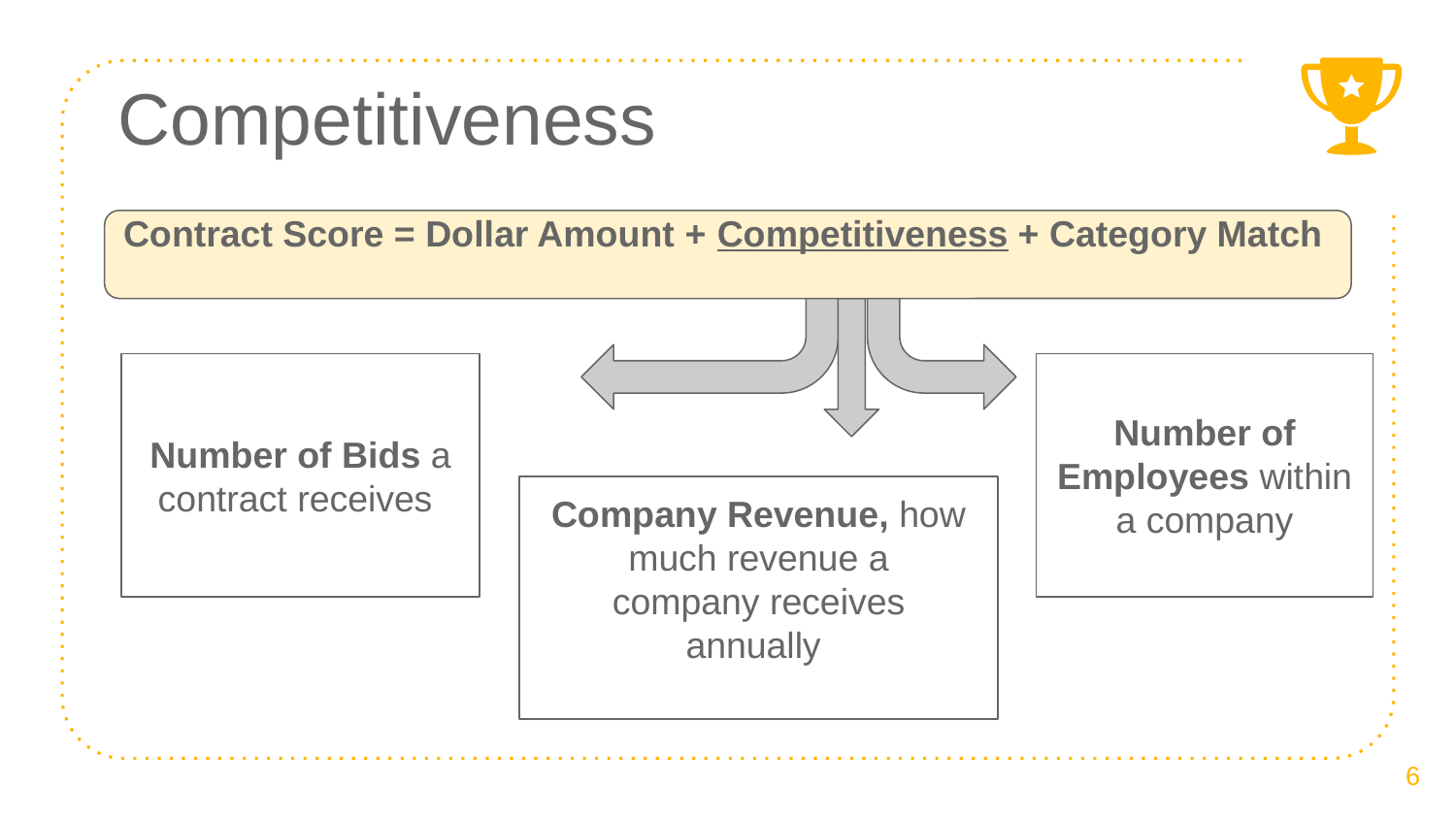

Competitiveness

Contract Score = Dollar Amount + Competitiveness + Category Match

Number of Bids a contract receives

Number of Employees within a company

Company Revenue, how much revenue a company receives annually

6